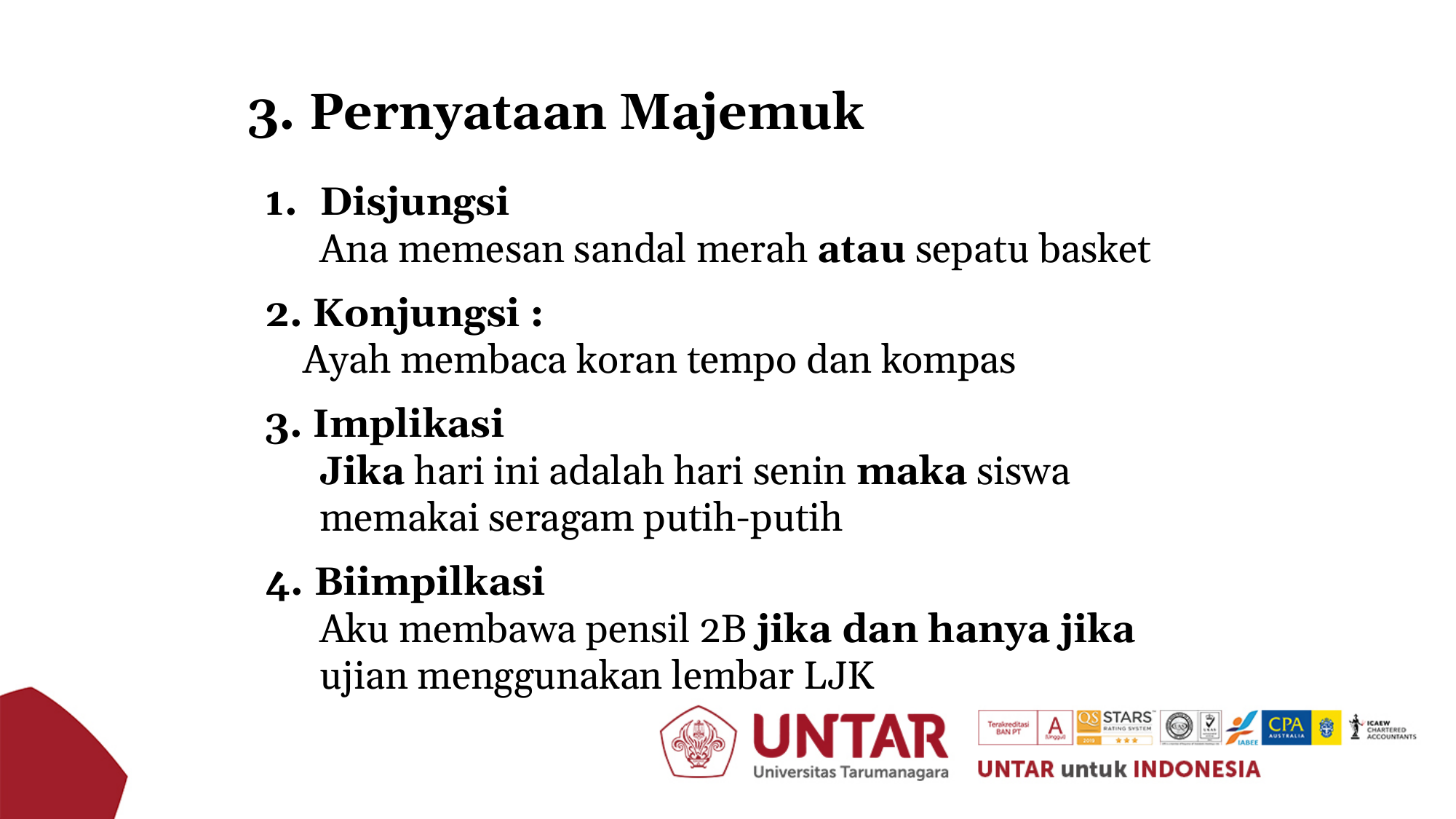

3. Pernyataan Majemuk
Disjungsi
	Ana memesan sandal merah atau sepatu basket

2. Konjungsi :
    Ayah membaca koran tempo dan kompas

3. Implikasi
	Jika hari ini adalah hari senin maka siswa memakai seragam putih-putih

4. Biimpilkasi
	Aku membawa pensil 2B jika dan hanya jika ujian menggunakan lembar LJK